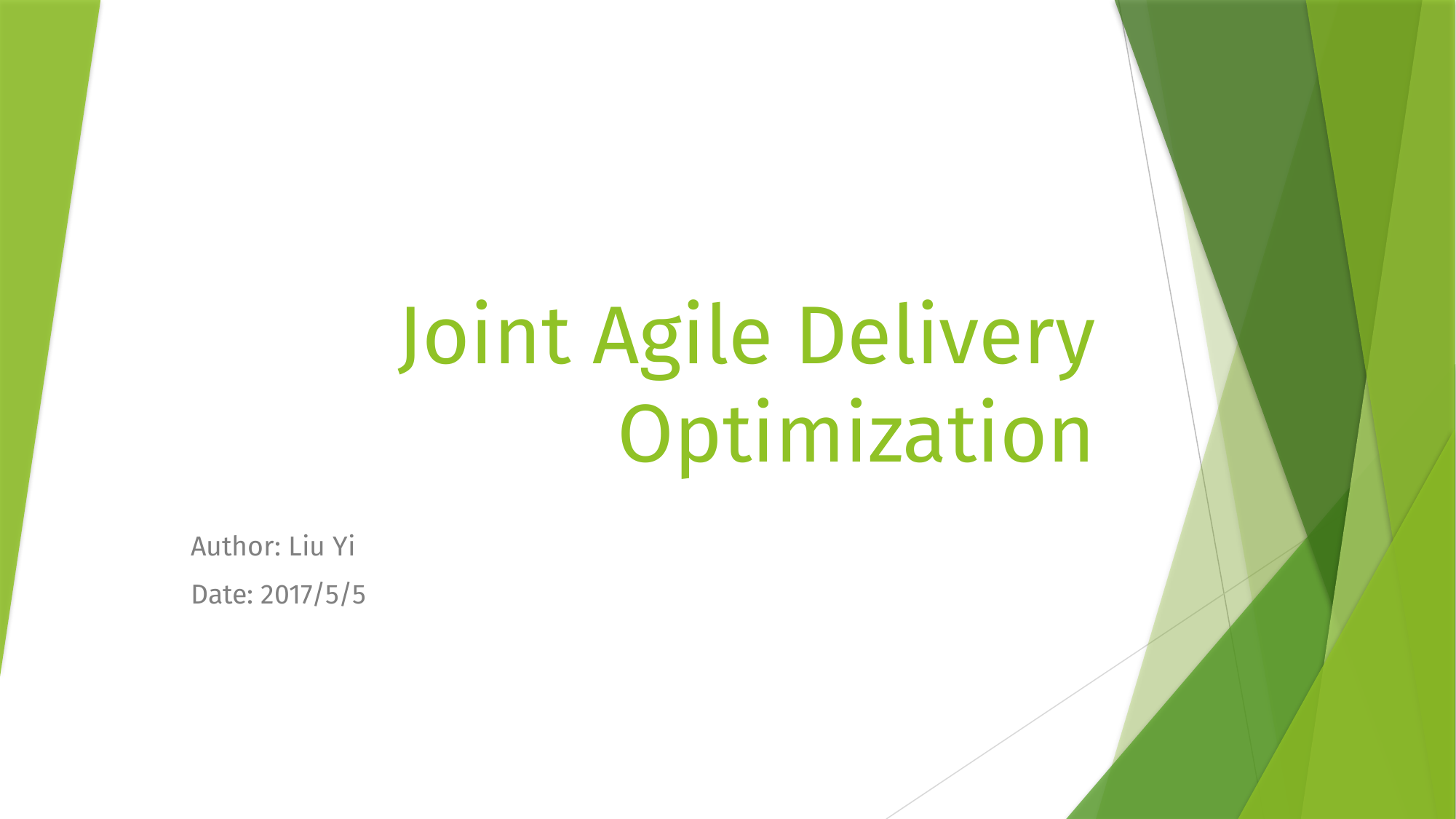

# Joint Agile Delivery Optimization
Author: Liu Yi
Date: 2017/5/5